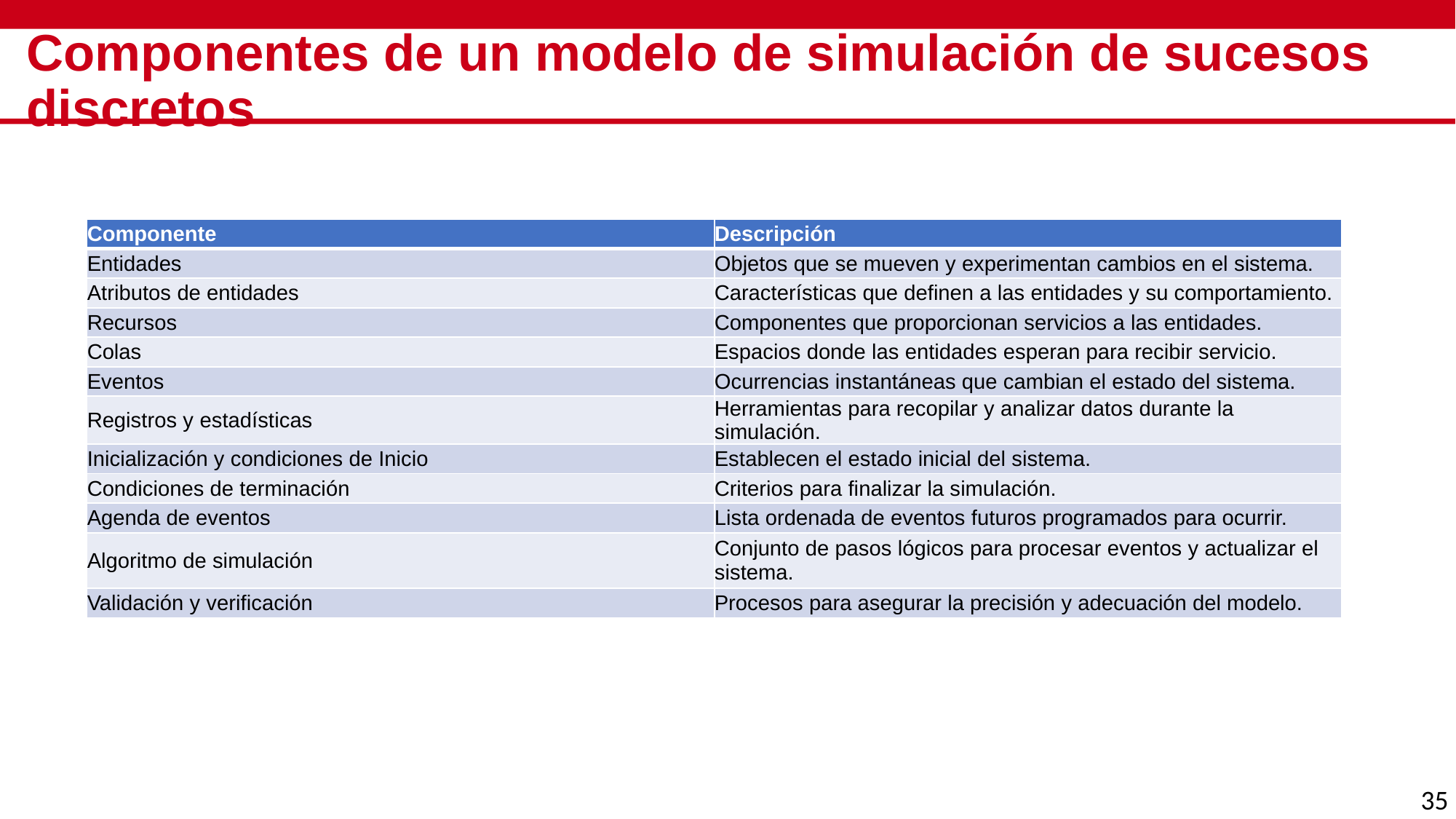

# Componentes de un modelo de simulación de sucesos discretos
| Componente | Descripción |
| --- | --- |
| Entidades | Objetos que se mueven y experimentan cambios en el sistema. |
| Atributos de entidades | Características que definen a las entidades y su comportamiento. |
| Recursos | Componentes que proporcionan servicios a las entidades. |
| Colas | Espacios donde las entidades esperan para recibir servicio. |
| Eventos | Ocurrencias instantáneas que cambian el estado del sistema. |
| Registros y estadísticas | Herramientas para recopilar y analizar datos durante la simulación. |
| Inicialización y condiciones de Inicio | Establecen el estado inicial del sistema. |
| Condiciones de terminación | Criterios para finalizar la simulación. |
| Agenda de eventos | Lista ordenada de eventos futuros programados para ocurrir. |
| Algoritmo de simulación | Conjunto de pasos lógicos para procesar eventos y actualizar el sistema. |
| Validación y verificación | Procesos para asegurar la precisión y adecuación del modelo. |
35